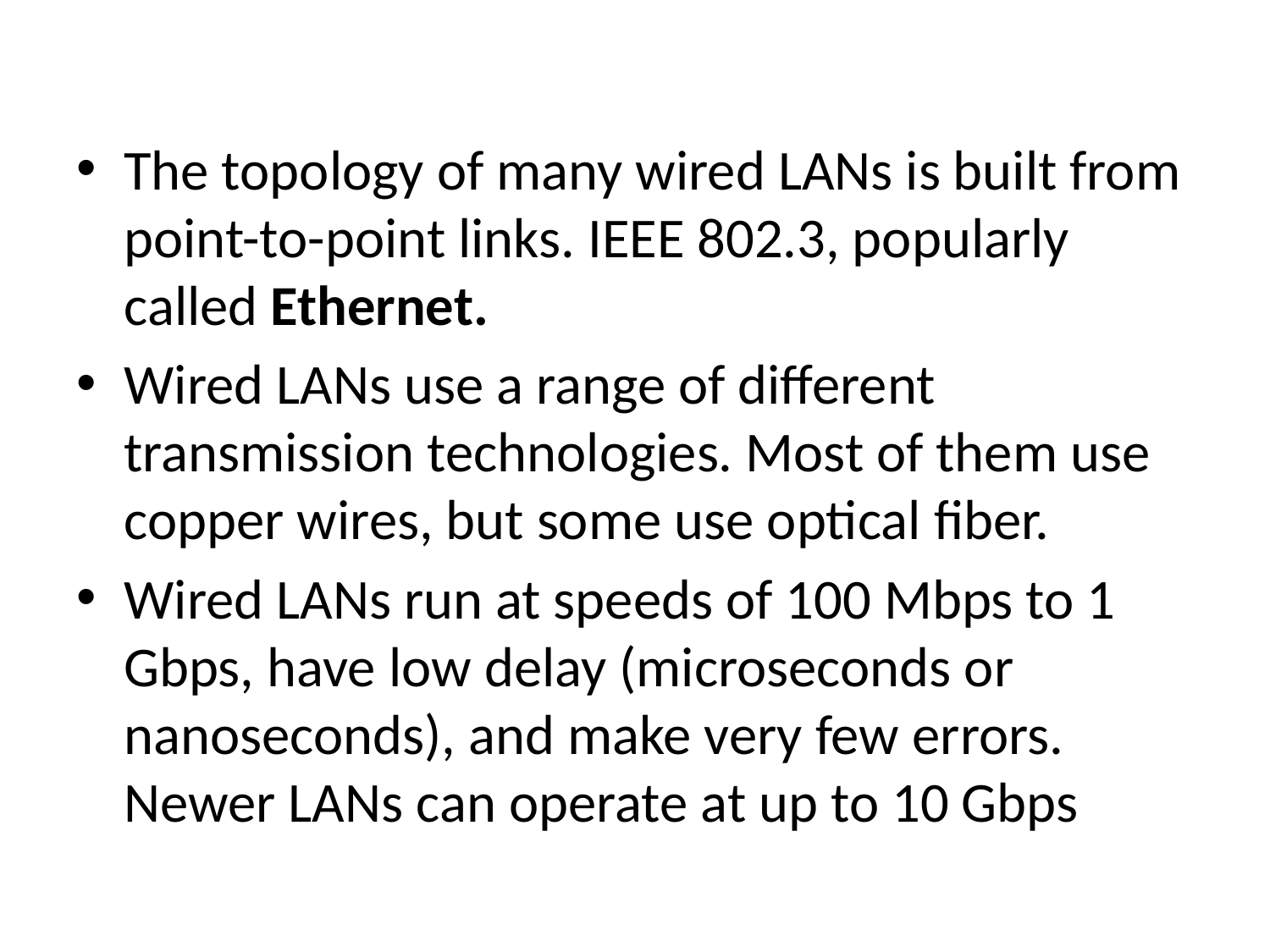

The topology of many wired LANs is built from point-to-point links. IEEE 802.3, popularly called Ethernet.
Wired LANs use a range of different transmission technologies. Most of them use copper wires, but some use optical fiber.
Wired LANs run at speeds of 100 Mbps to 1 Gbps, have low delay (microseconds or nanoseconds), and make very few errors. Newer LANs can operate at up to 10 Gbps